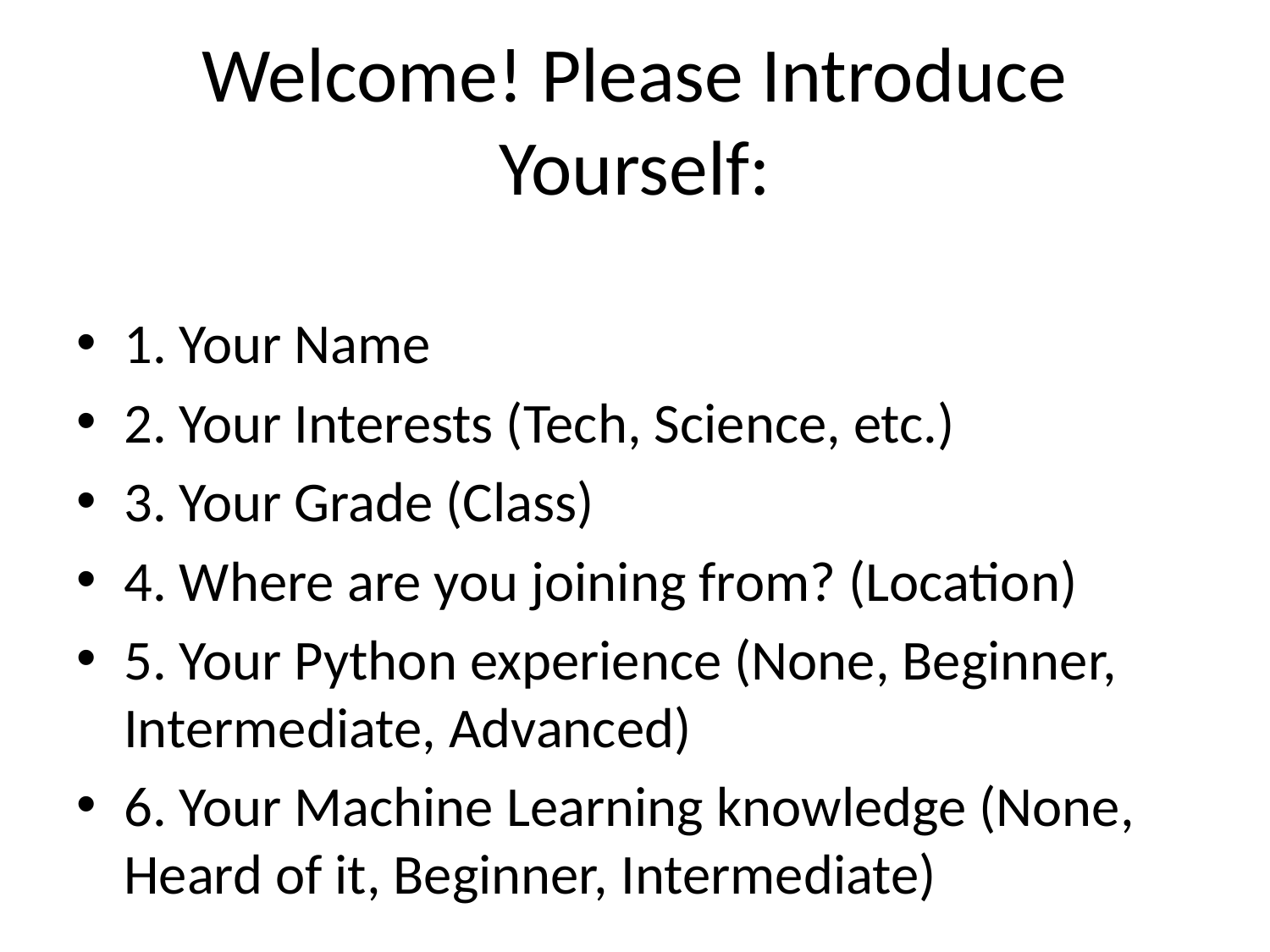

# Welcome! Please Introduce Yourself:

1. Your Name
2. Your Interests (Tech, Science, etc.)
3. Your Grade (Class)
4. Where are you joining from? (Location)
5. Your Python experience (None, Beginner, Intermediate, Advanced)
6. Your Machine Learning knowledge (None, Heard of it, Beginner, Intermediate)